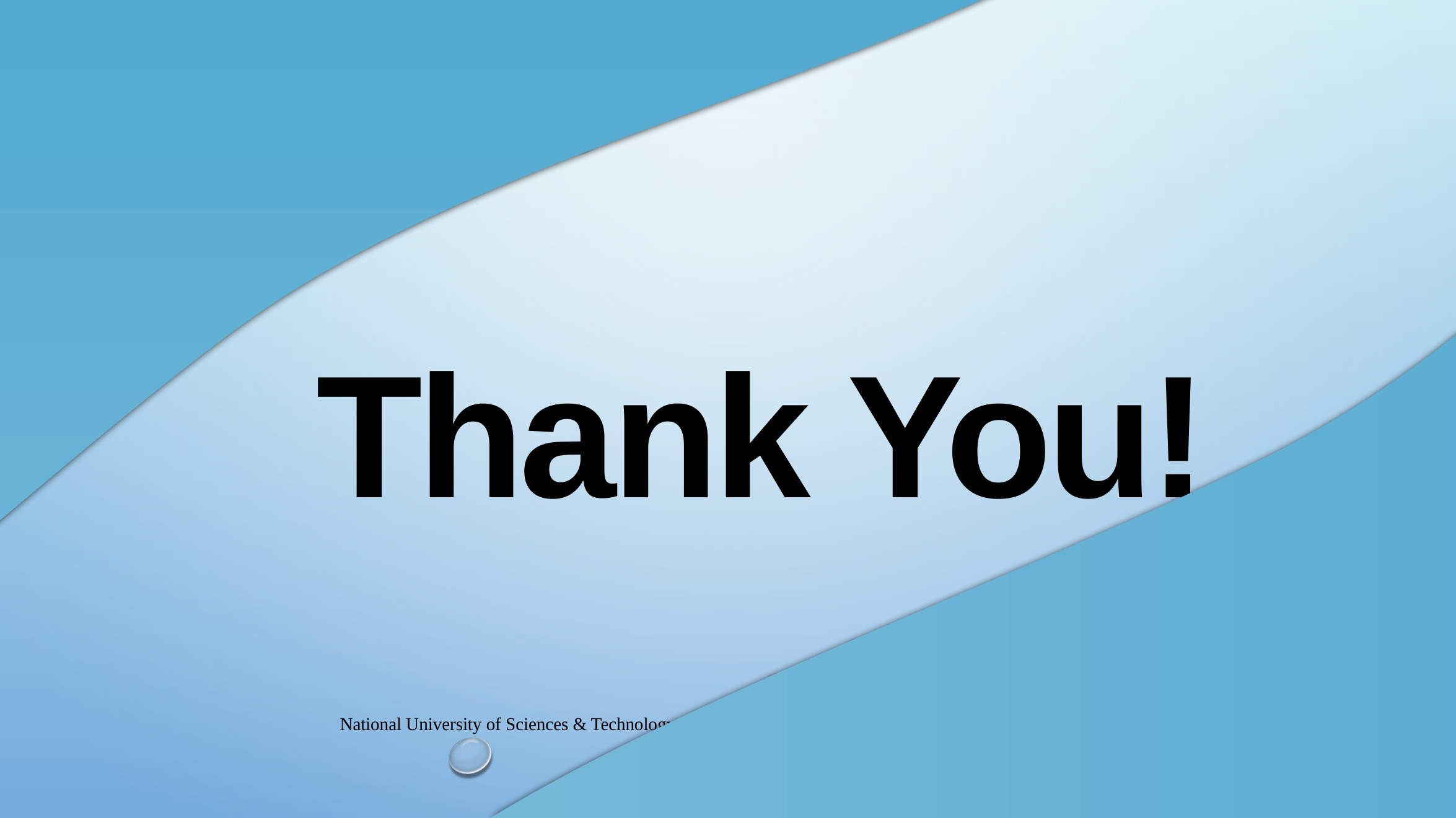

Thank You!
National University of Sciences & Technology
25
Tuesday, June 10, 2025